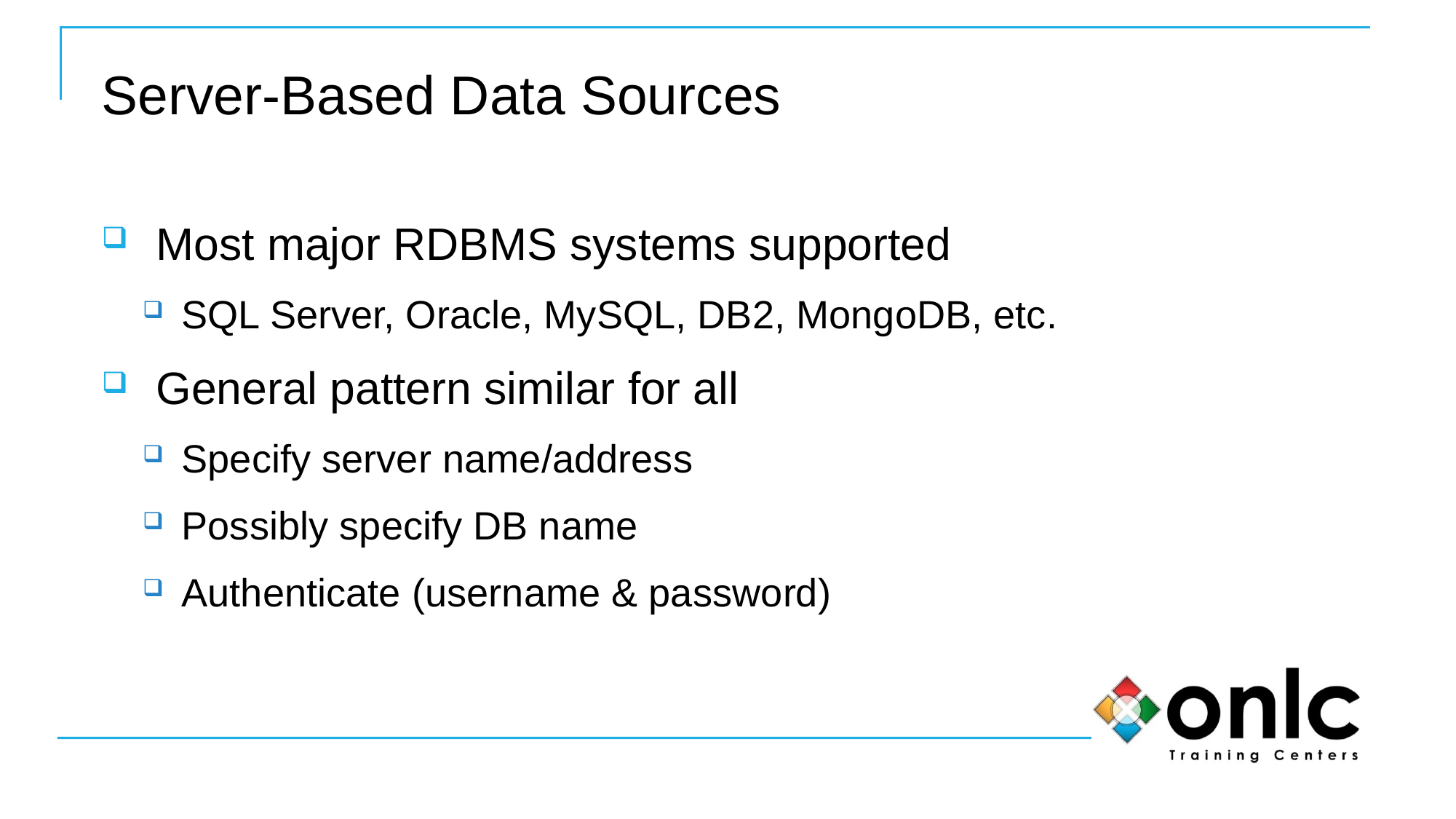

# Server-Based Data Sources
Most major RDBMS systems supported
SQL Server, Oracle, MySQL, DB2, MongoDB, etc.
General pattern similar for all
Specify server name/address
Possibly specify DB name
Authenticate (username & password)